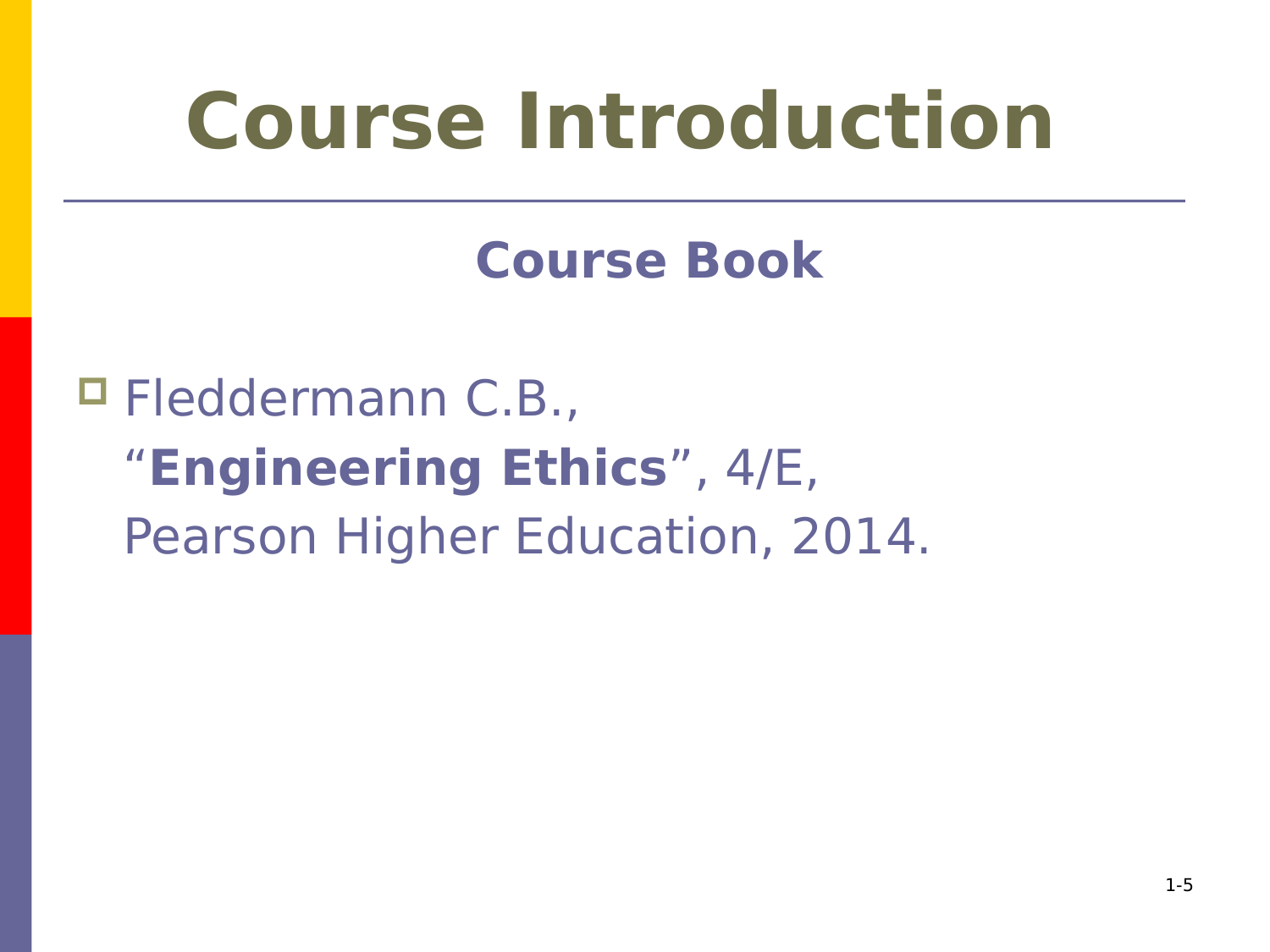

# Course Introduction
Course Book

Fleddermann C.B.,
   “Engineering Ethics”, 4/E,
   Pearson Higher Education, 2014.
1-5